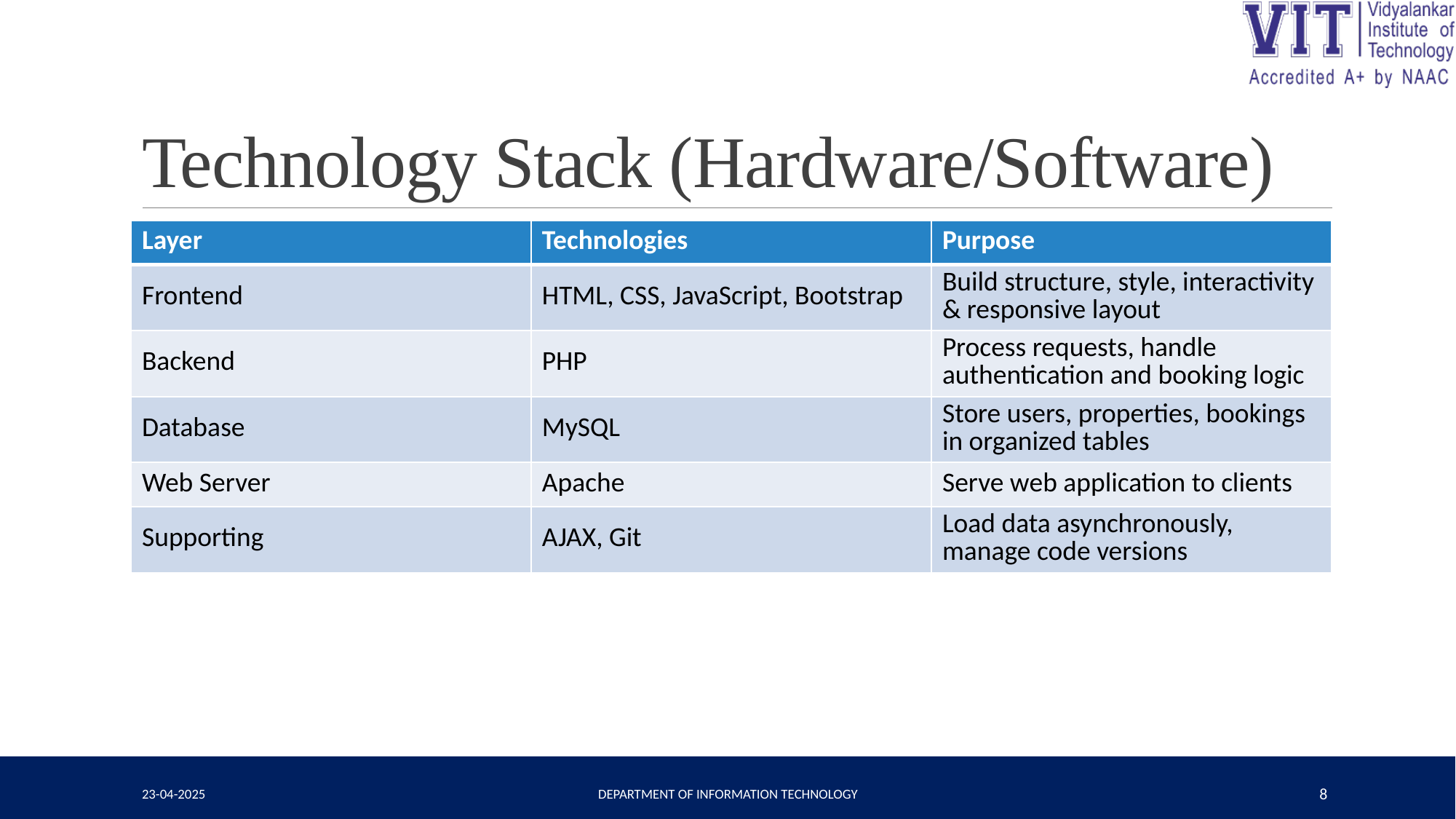

# Technology Stack (Hardware/Software)
| Layer | Technologies | Purpose |
| --- | --- | --- |
| Frontend | HTML, CSS, JavaScript, Bootstrap | Build structure, style, interactivity & responsive layout |
| Backend | PHP | Process requests, handle authentication and booking logic |
| Database | MySQL | Store users, properties, bookings in organized tables |
| Web Server | Apache | Serve web application to clients |
| Supporting | AJAX, Git | Load data asynchronously, manage code versions |
23-04-2025
Department of Information Technology
8